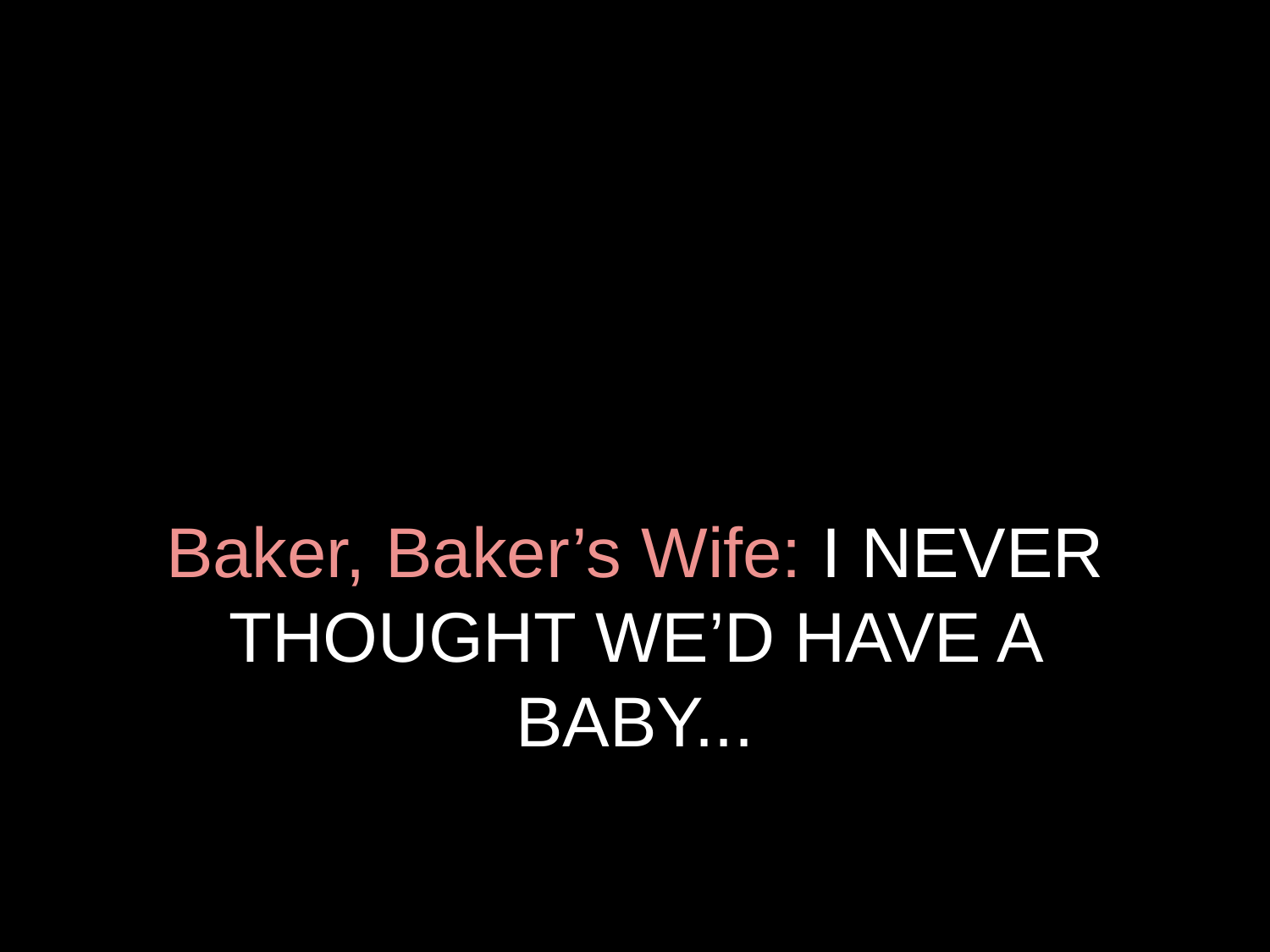

# Baker, Baker’s Wife: I NEVER THOUGHT WE’D HAVE A BABY...